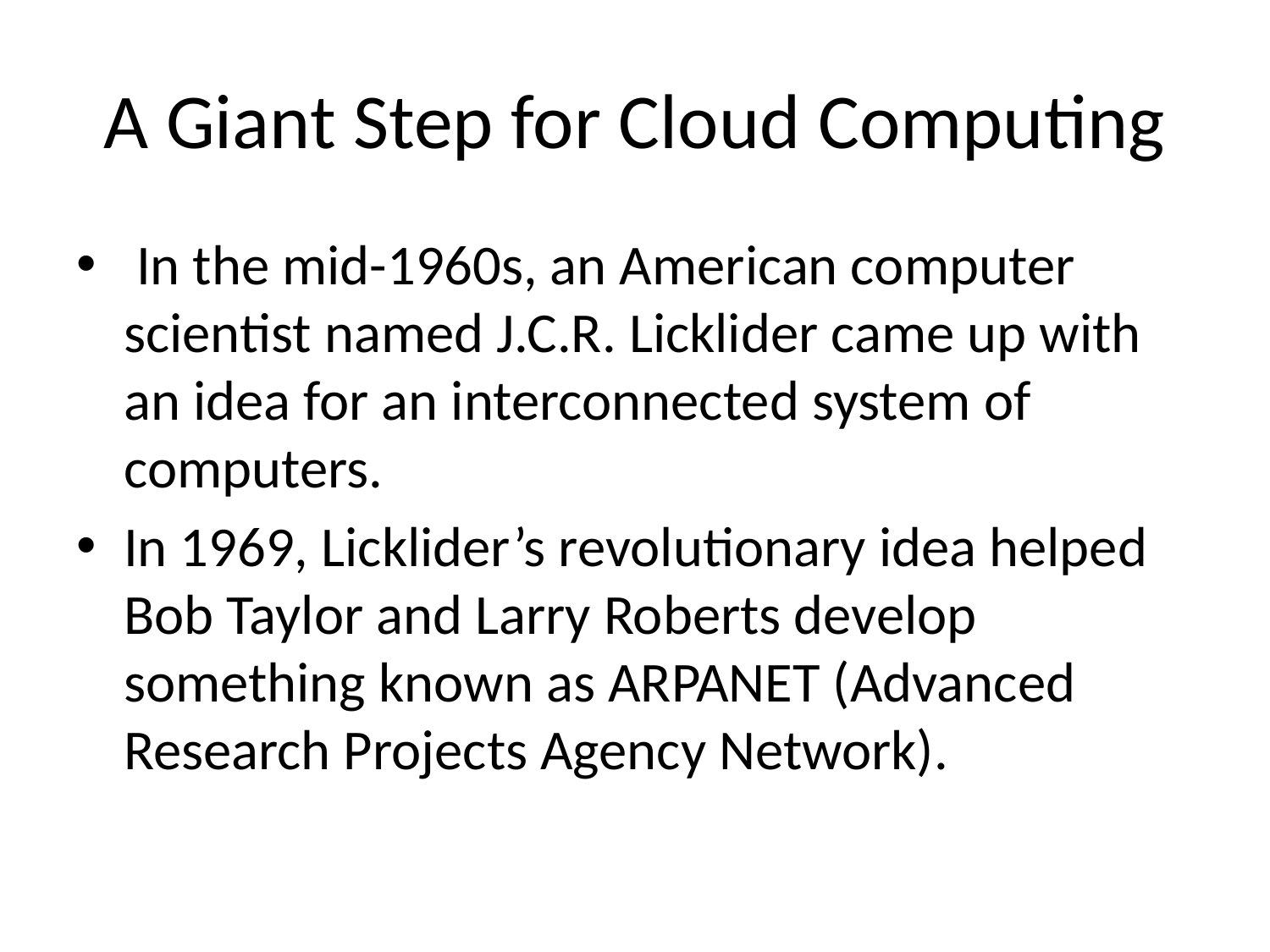

# A Giant Step for Cloud Computing
 In the mid-1960s, an American computer scientist named J.C.R. Licklider came up with an idea for an interconnected system of computers.
In 1969, Licklider’s revolutionary idea helped Bob Taylor and Larry Roberts develop something known as ARPANET (Advanced Research Projects Agency Network).